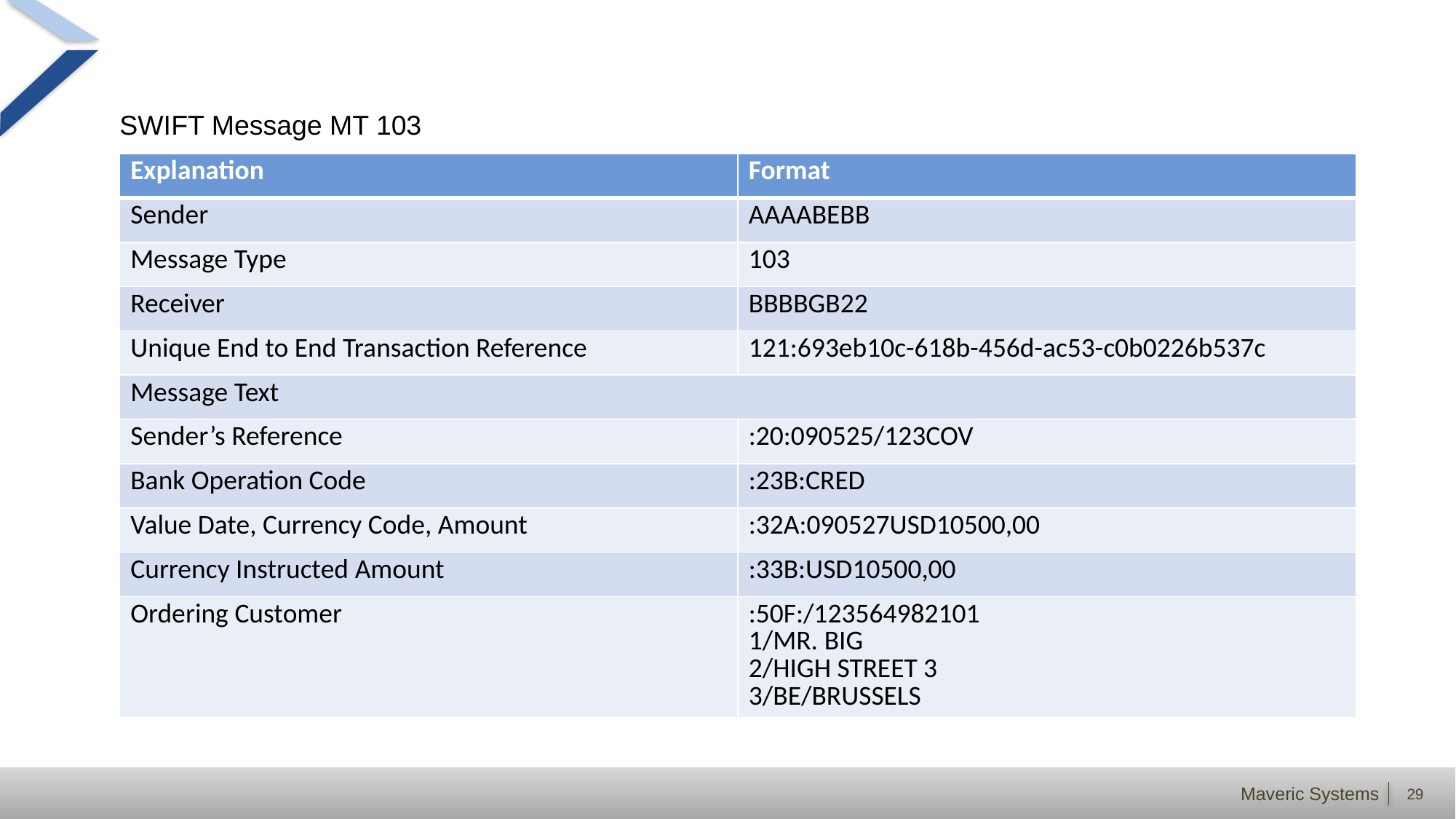

#
SWIFT Message MT 103

| Explanation | Format |
| --- | --- |
| Sender | AAAABEBB |
| Message Type | 103 |
| Receiver | BBBBGB22 |
| Unique End to End Transaction Reference | 121:693eb10c-618b-456d-ac53-c0b0226b537c |
| Message Text |  |
| Sender’s Reference | :20:090525/123COV |
| Bank Operation Code | :23B:CRED |
| Value Date, Currency Code, Amount | :32A:090527USD10500,00 |
| Currency Instructed Amount | :33B:USD10500,00 |
| Ordering Customer | :50F:/123564982101 1/MR. BIG 2/HIGH STREET 3 3/BE/BRUSSELS |